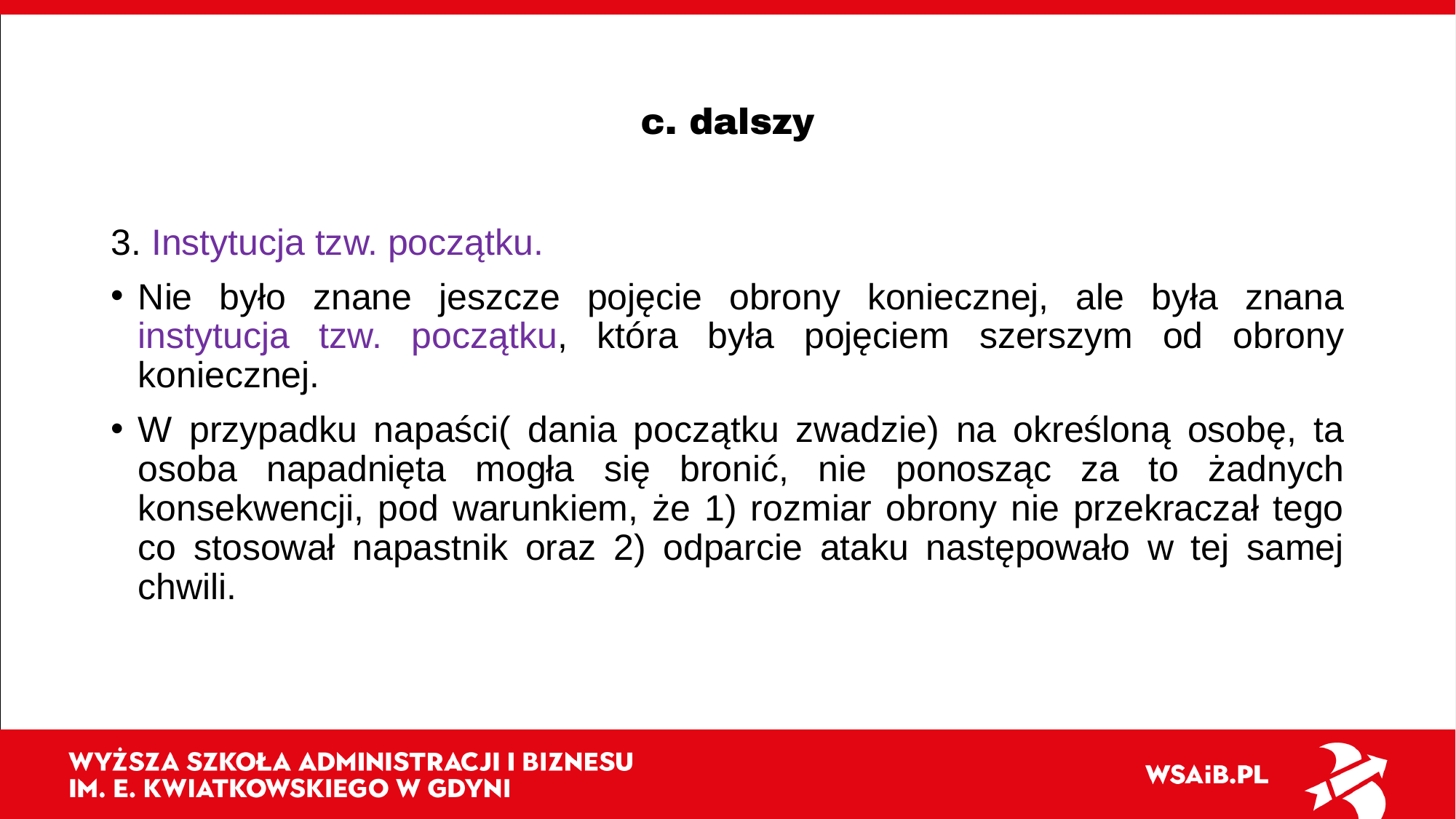

# c. dalszy
3. Instytucja tzw. początku.
Nie było znane jeszcze pojęcie obrony koniecznej, ale była znana instytucja tzw. początku, która była pojęciem szerszym od obrony koniecznej.
W przypadku napaści( dania początku zwadzie) na określoną osobę, ta osoba napadnięta mogła się bronić, nie ponosząc za to żadnych konsekwencji, pod warunkiem, że 1) rozmiar obrony nie przekraczał tego co stosował napastnik oraz 2) odparcie ataku następowało w tej samej chwili.